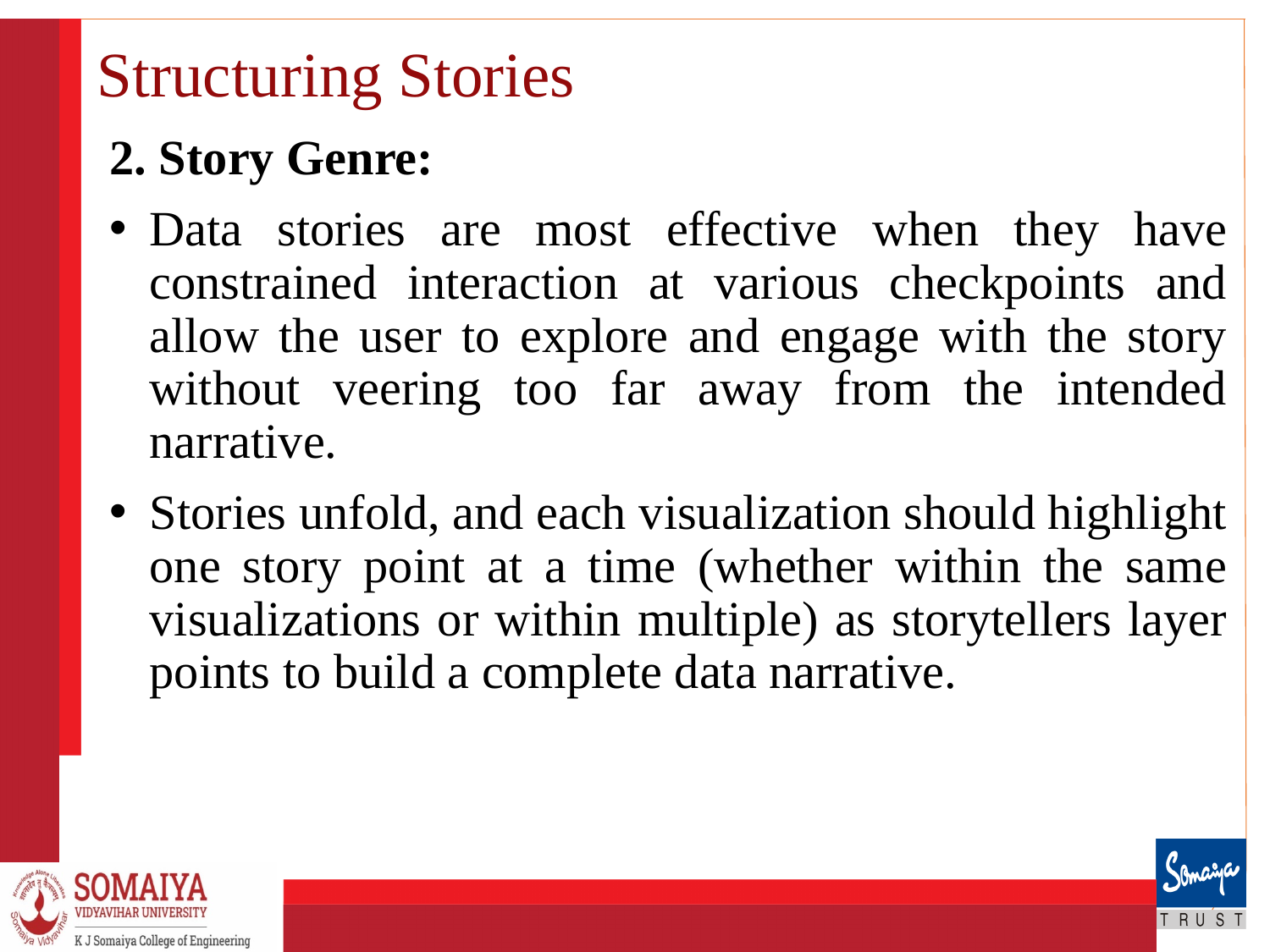

# Structuring Stories
2. Story Genre:
Data stories are most effective when they have constrained interaction at various checkpoints and allow the user to explore and engage with the story without veering too far away from the intended narrative.
Stories unfold, and each visualization should highlight one story point at a time (whether within the same visualizations or within multiple) as storytellers layer points to build a complete data narrative.